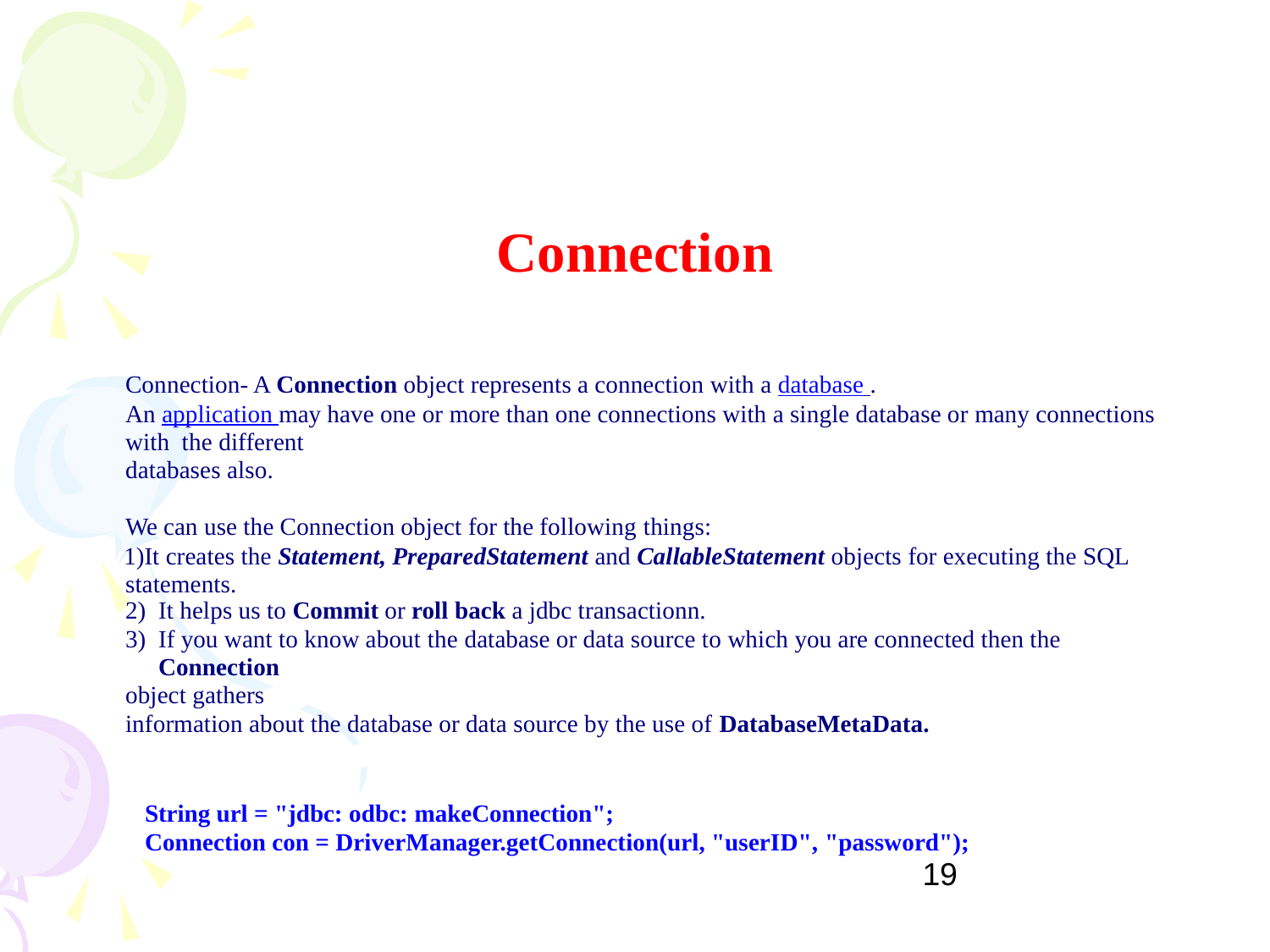

# Connection
Connection- A Connection object represents a connection with a database .
An application may have one or more than one connections with a single database or many connections with  the different
databases also.

We can use the Connection object for the following things:
It creates the Statement, PreparedStatement and CallableStatement objects for executing the SQL  statements.
It helps us to Commit or roll back a jdbc transactionn.
If you want to know about the database or data source to which you are connected then the Connection
object gathers
information about the database or data source by the use of DatabaseMetaData.

String url = "jdbc: odbc: makeConnection";
Connection con = DriverManager.getConnection(url, "userID", "password");
19